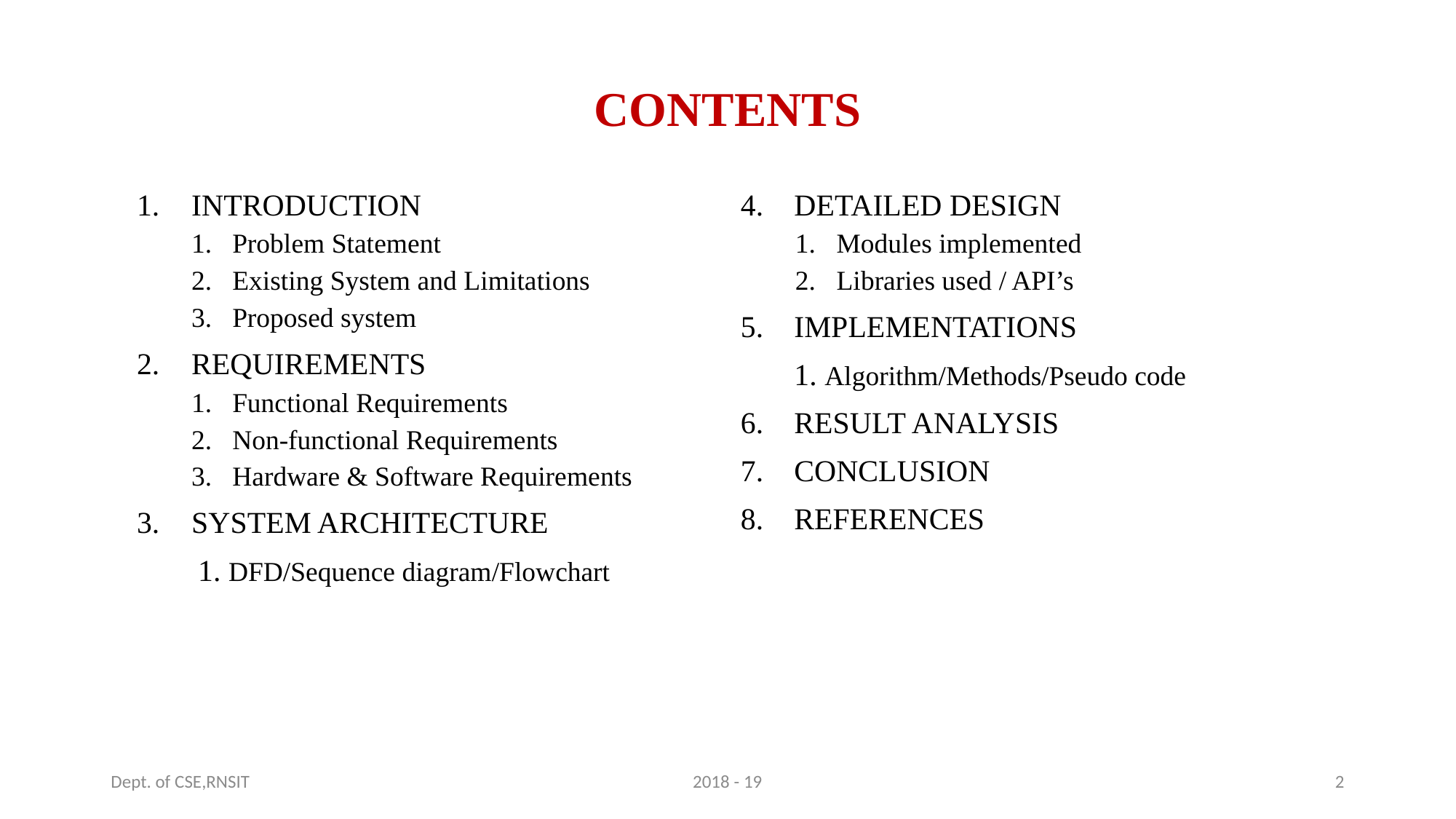

# CONTENTS
INTRODUCTION
Problem Statement
Existing System and Limitations
Proposed system
REQUIREMENTS
Functional Requirements
Non-functional Requirements
Hardware & Software Requirements
SYSTEM ARCHITECTURE
        1. DFD/Sequence diagram/Flowchart

4.    DETAILED DESIGN
1.   Modules implemented
2.   Libraries used / API’s
5.    IMPLEMENTATIONS
       1. Algorithm/Methods/Pseudo code
6.    RESULT ANALYSIS
7.    CONCLUSION
8.    REFERENCES
Dept. of CSE,RNSIT
2018 - 19
2